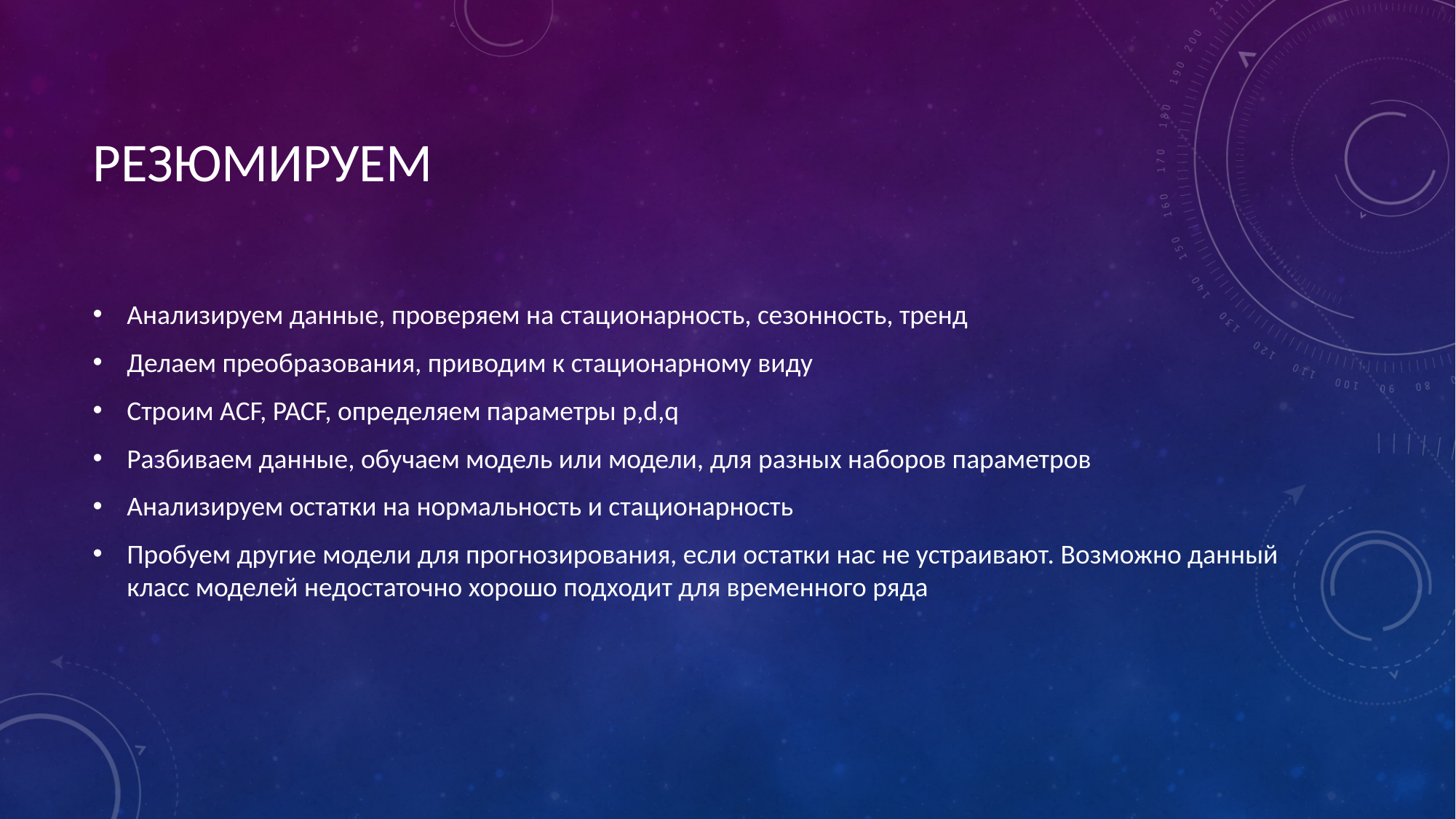

# Резюмируем
Анализируем данные, проверяем на стационарность, сезонность, тренд
Делаем преобразования, приводим к стационарному виду
Строим ACF, PACF, определяем параметры p,d,q
Разбиваем данные, обучаем модель или модели, для разных наборов параметров
Анализируем остатки на нормальность и стационарность
Пробуем другие модели для прогнозирования, если остатки нас не устраивают. Возможно данный класс моделей недостаточно хорошо подходит для временного ряда